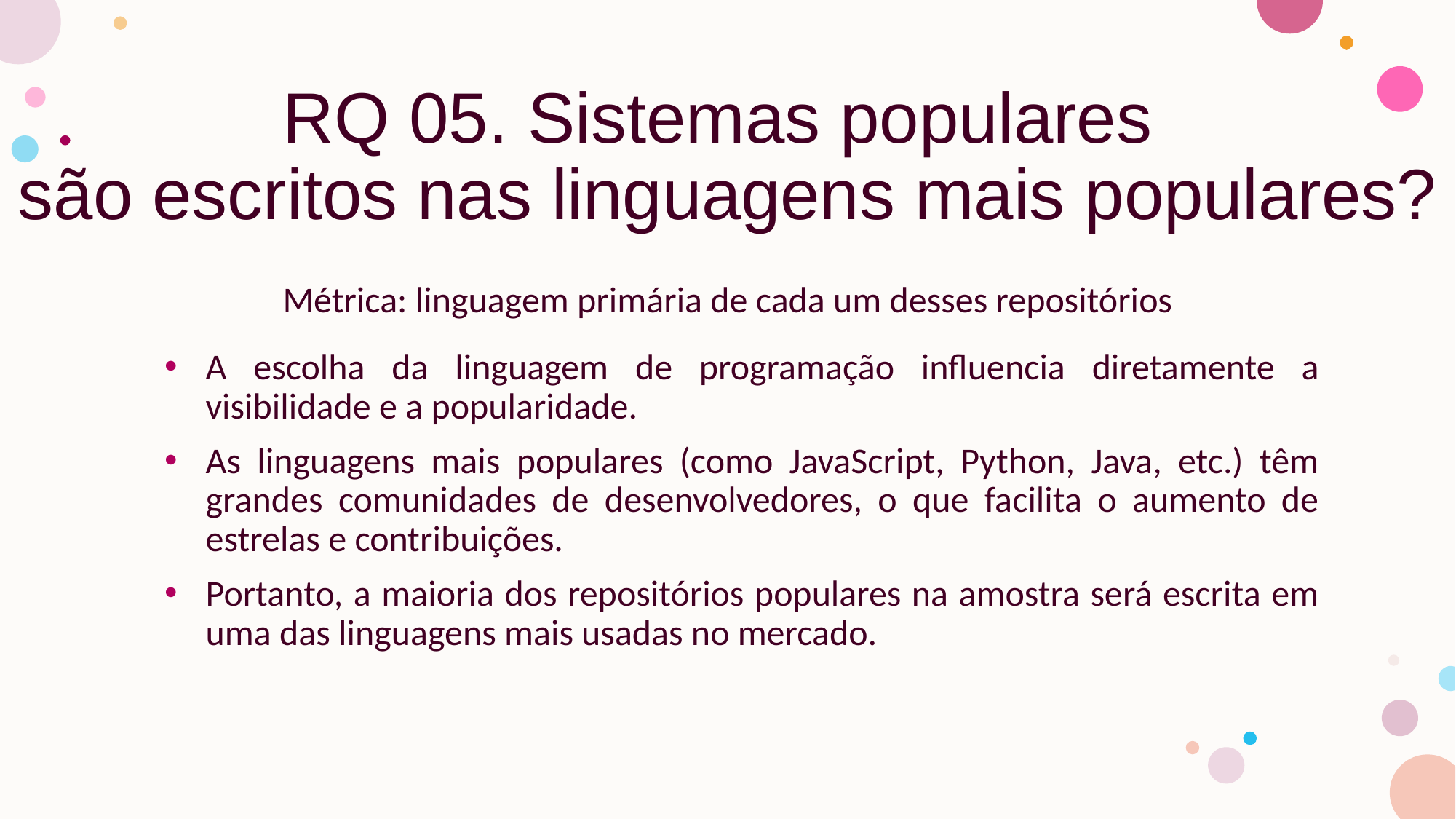

# RQ 05. Sistemas populares são escritos nas linguagens mais populares?
Métrica: linguagem primária de cada um desses repositórios
A escolha da linguagem de programação influencia diretamente a visibilidade e a popularidade.
As linguagens mais populares (como JavaScript, Python, Java, etc.) têm grandes comunidades de desenvolvedores, o que facilita o aumento de estrelas e contribuições.
Portanto, a maioria dos repositórios populares na amostra será escrita em uma das linguagens mais usadas no mercado.